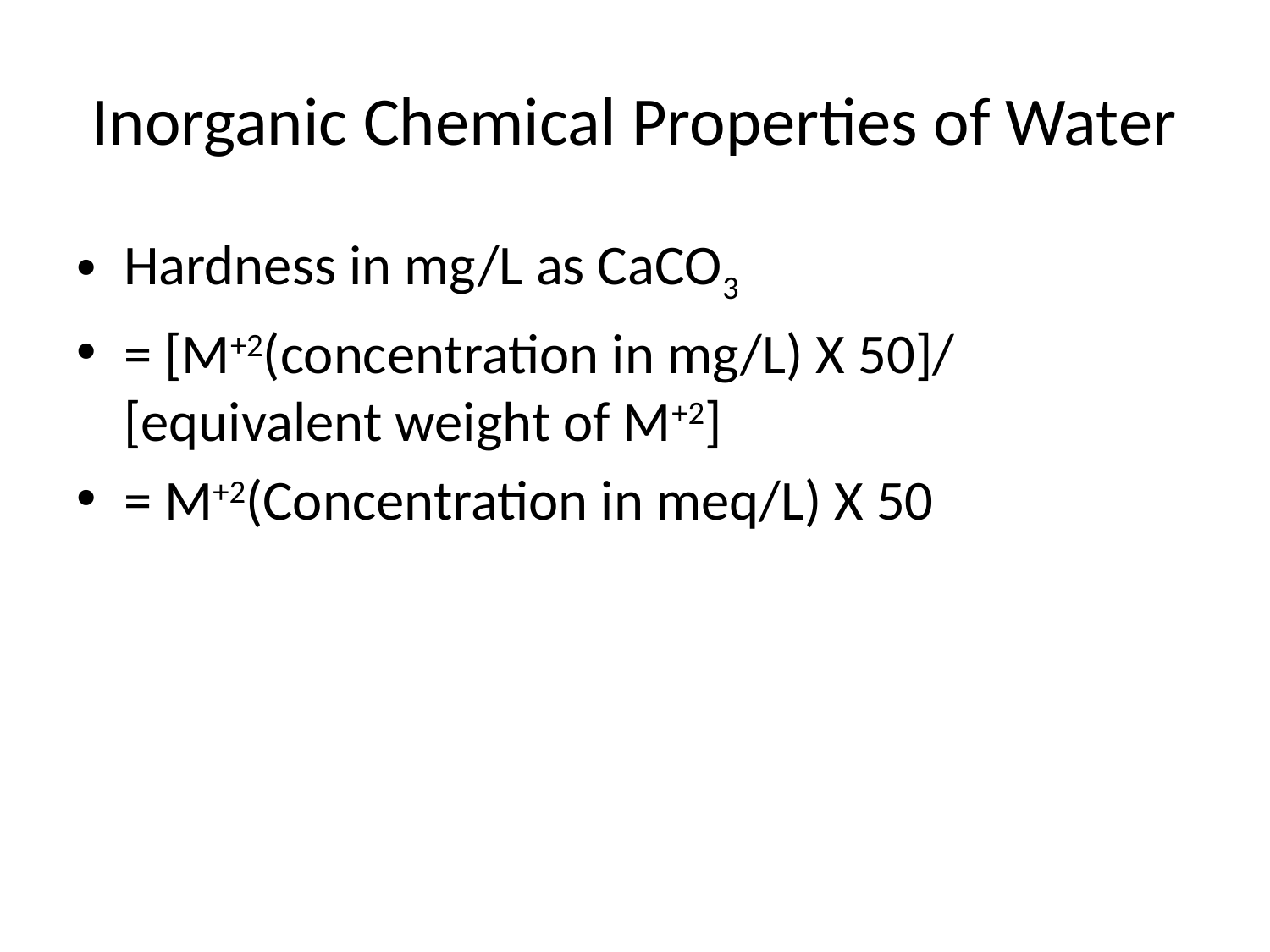

# Inorganic Chemical Properties of Water
Hardness in mg/L as CaCO3
= [M+2(concentration in mg/L) X 50]/    [equivalent weight of M+2]
= M+2(Concentration in meq/L) X 50